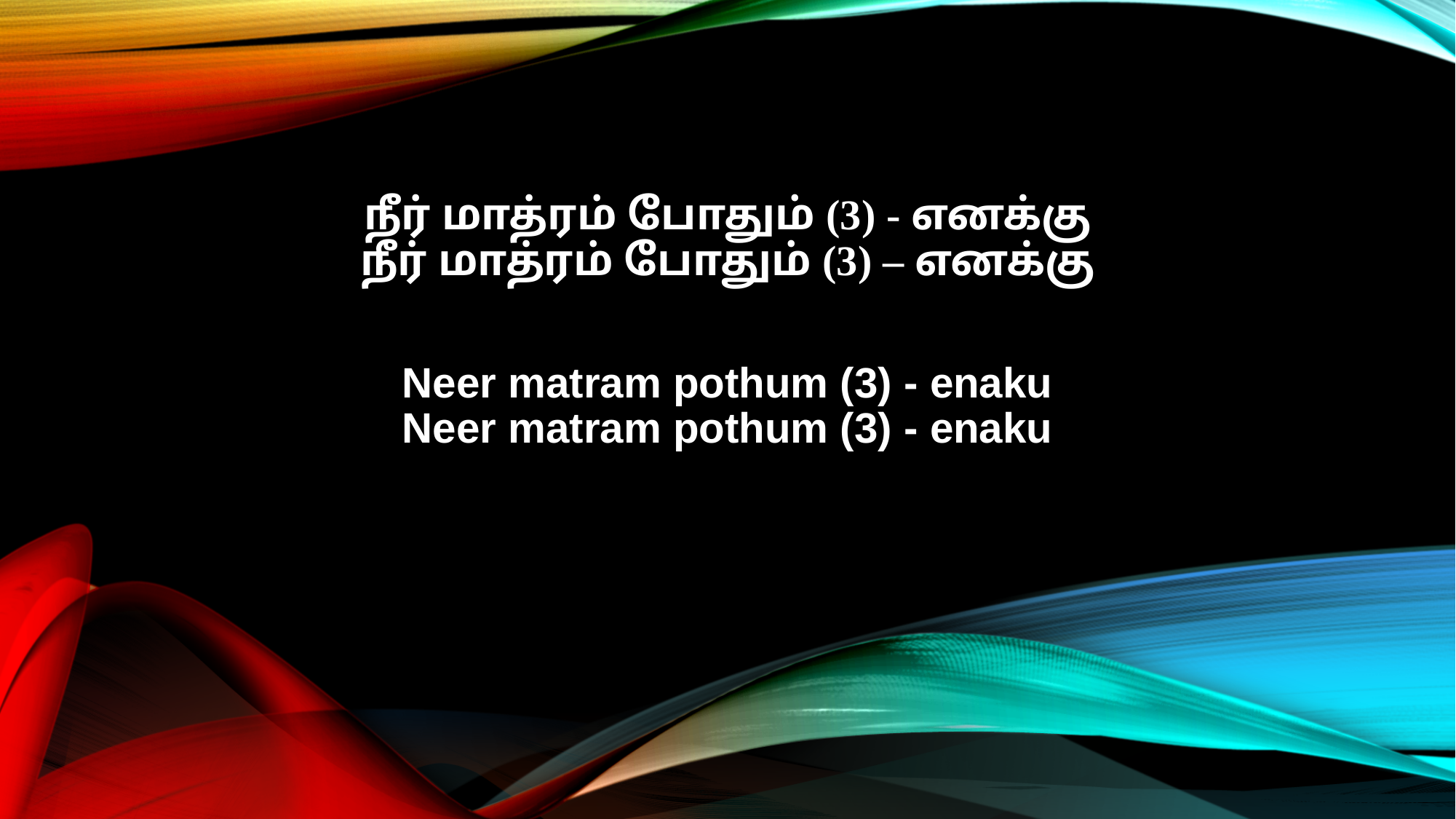

நீர் மாத்ரம் போதும் (3) - எனக்கு
நீர் மாத்ரம் போதும் (3) – எனக்கு

Neer matram pothum (3) - enaku
Neer matram pothum (3) - enaku